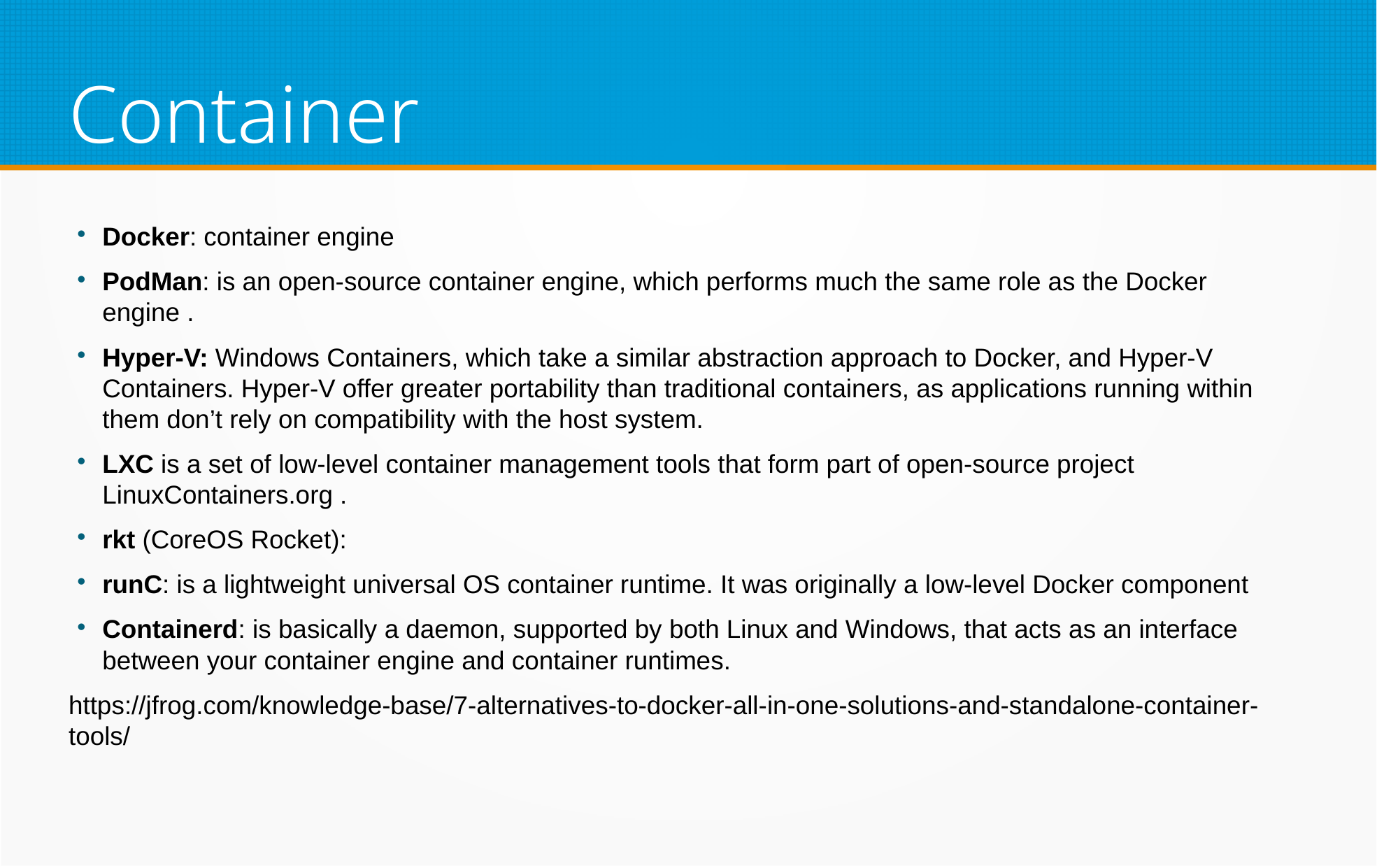

Container

Docker: container engine
PodMan: is an open-source container engine, which performs much the same role as the Docker engine .
Hyper-V: Windows Containers, which take a similar abstraction approach to Docker, and Hyper-V Containers. Hyper-V offer greater portability than traditional containers, as applications running within them don’t rely on compatibility with the host system.
LXC is a set of low-level container management tools that form part of open-source project LinuxContainers.org .
rkt (CoreOS Rocket):
runC: is a lightweight universal OS container runtime. It was originally a low-level Docker component
Containerd: is basically a daemon, supported by both Linux and Windows, that acts as an interface between your container engine and container runtimes.
https://jfrog.com/knowledge-base/7-alternatives-to-docker-all-in-one-solutions-and-standalone-container-tools/